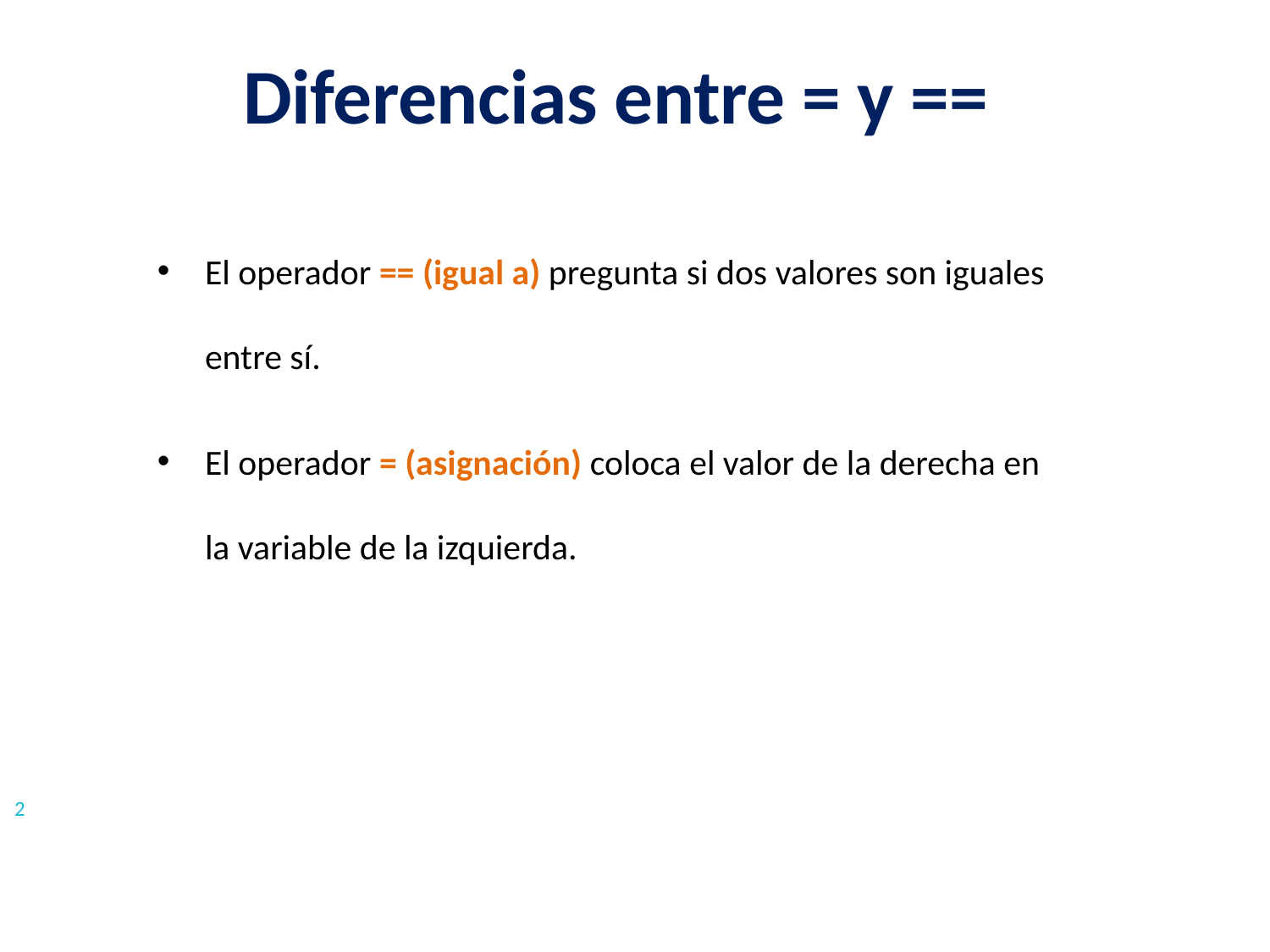

Diferencias entre = y ==

El operador == (igual a) pregunta si dos valores son iguales entre sí.
El operador = (asignación) coloca el valor de la derecha en la variable de la izquierda.
2